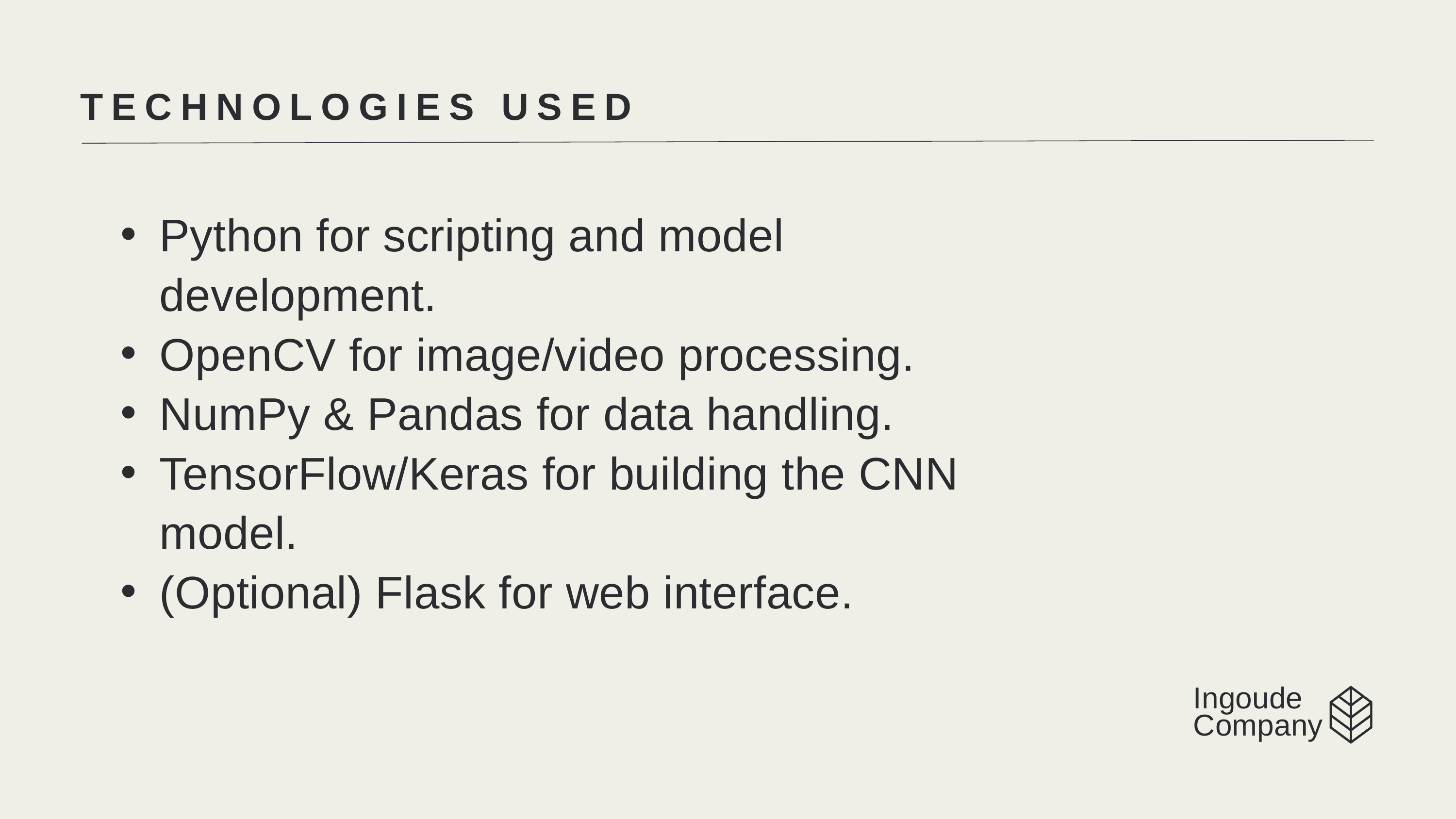

TECHNOLOGIES USED

Python for scripting and model development.
OpenCV for image/video processing.
NumPy & Pandas for data handling.
TensorFlow/Keras for building the CNN model.
(Optional) Flask for web interface.

Ingoude Company